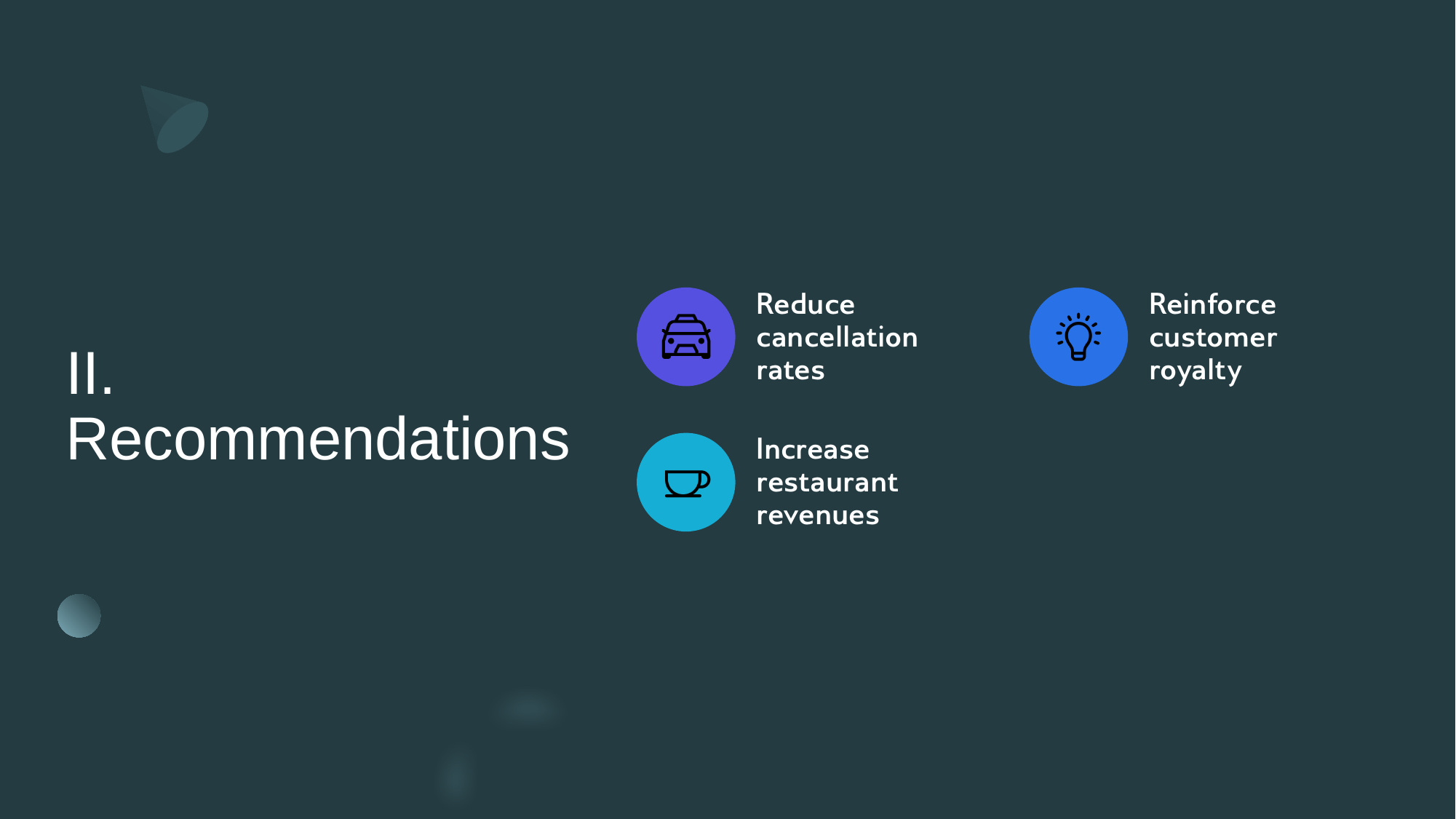

Reduce cancellation rates
Reinforce customer royalty
Increase restaurant revenues

# II. Recommendations